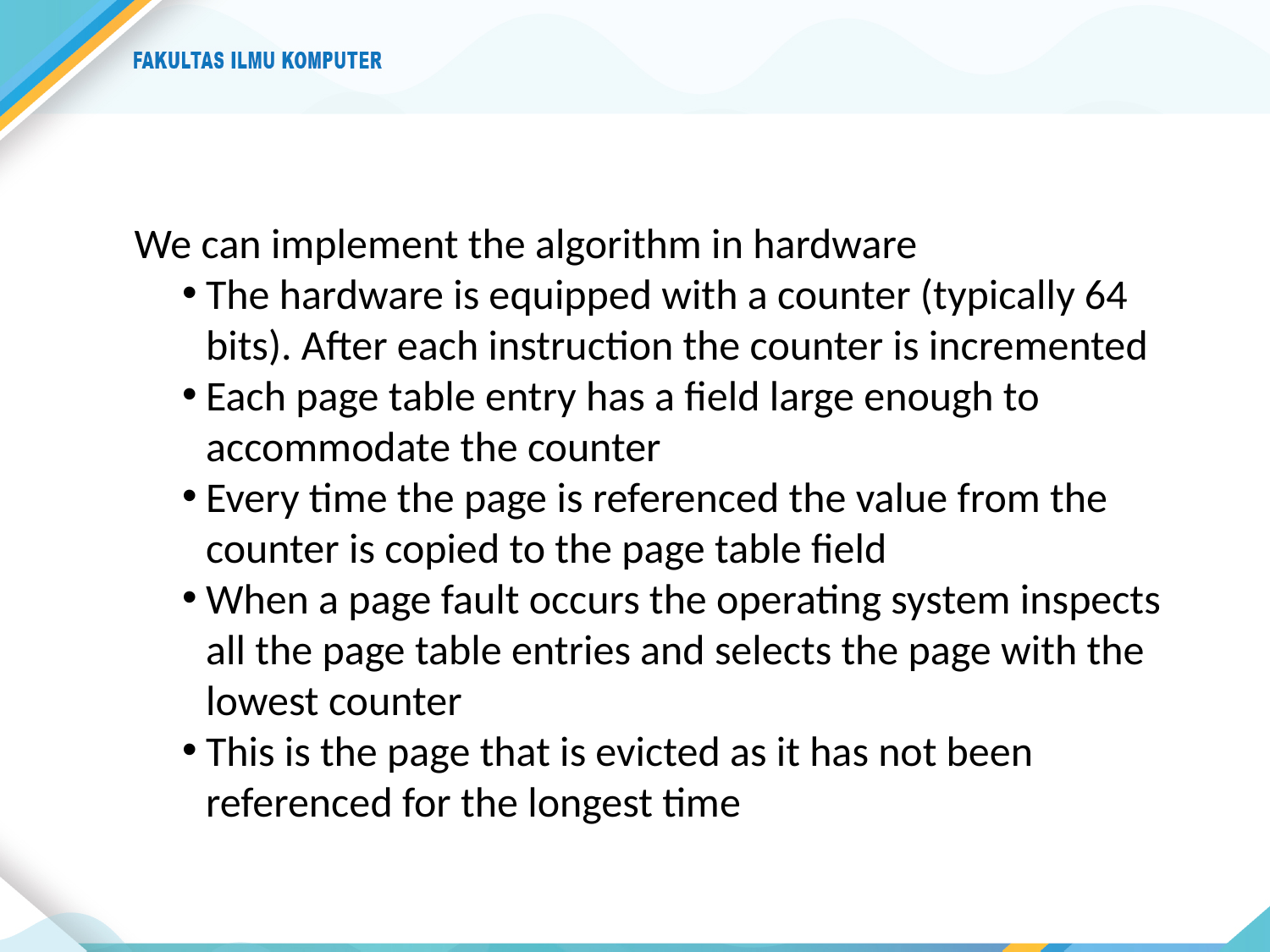

We can implement the algorithm in hardware
The hardware is equipped with a counter (typically 64 bits). After each instruction the counter is incremented
Each page table entry has a field large enough to accommodate the counter
Every time the page is referenced the value from the counter is copied to the page table field
When a page fault occurs the operating system inspects all the page table entries and selects the page with the lowest counter
This is the page that is evicted as it has not been referenced for the longest time